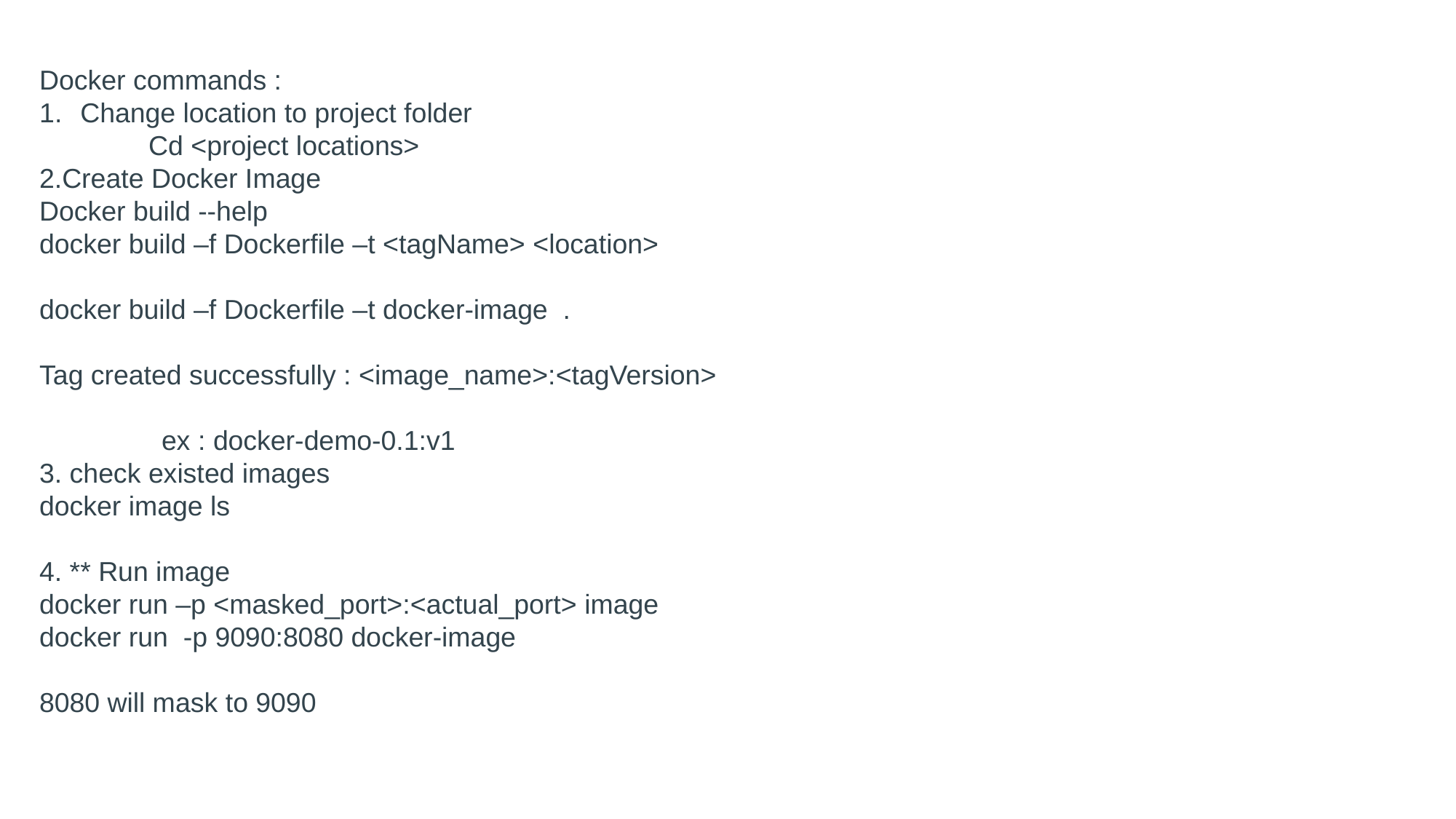

Docker commands :
Change location to project folder
	Cd <project locations>
2.Create Docker Image
Docker build --help
docker build –f Dockerfile –t <tagName> <location>

docker build –f Dockerfile –t docker-image  .

Tag created successfully : <image_name>:<tagVersion>

                ex : docker-demo-0.1:v1
3. check existed images
docker image ls

4. ** Run image
docker run –p <masked_port>:<actual_port> image
docker run  -p 9090:8080 docker-image

8080 will mask to 9090